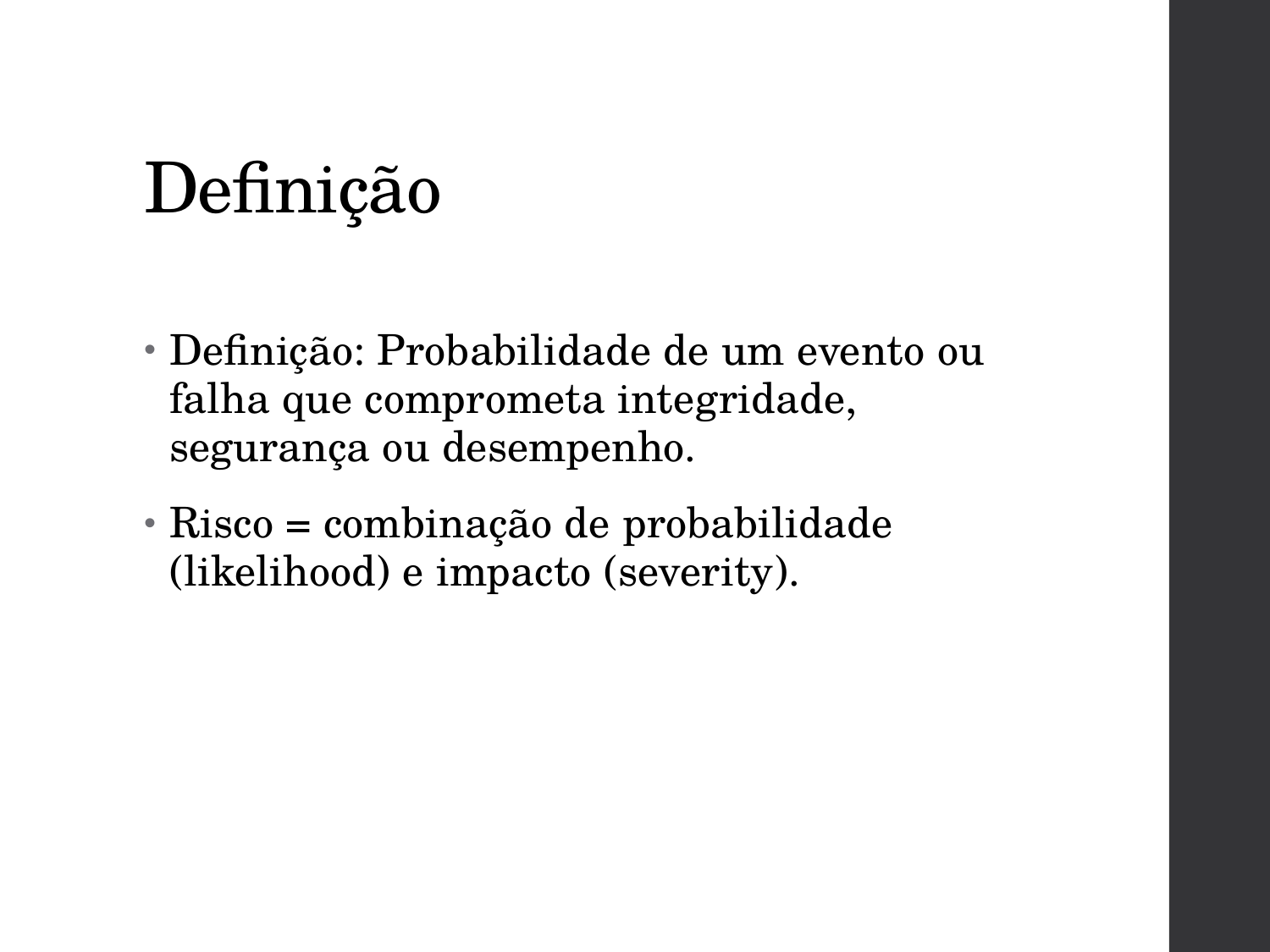

# Definição

Definição: Probabilidade de um evento ou falha que comprometa integridade, segurança ou desempenho.
Risco = combinação de probabilidade (likelihood) e impacto (severity).